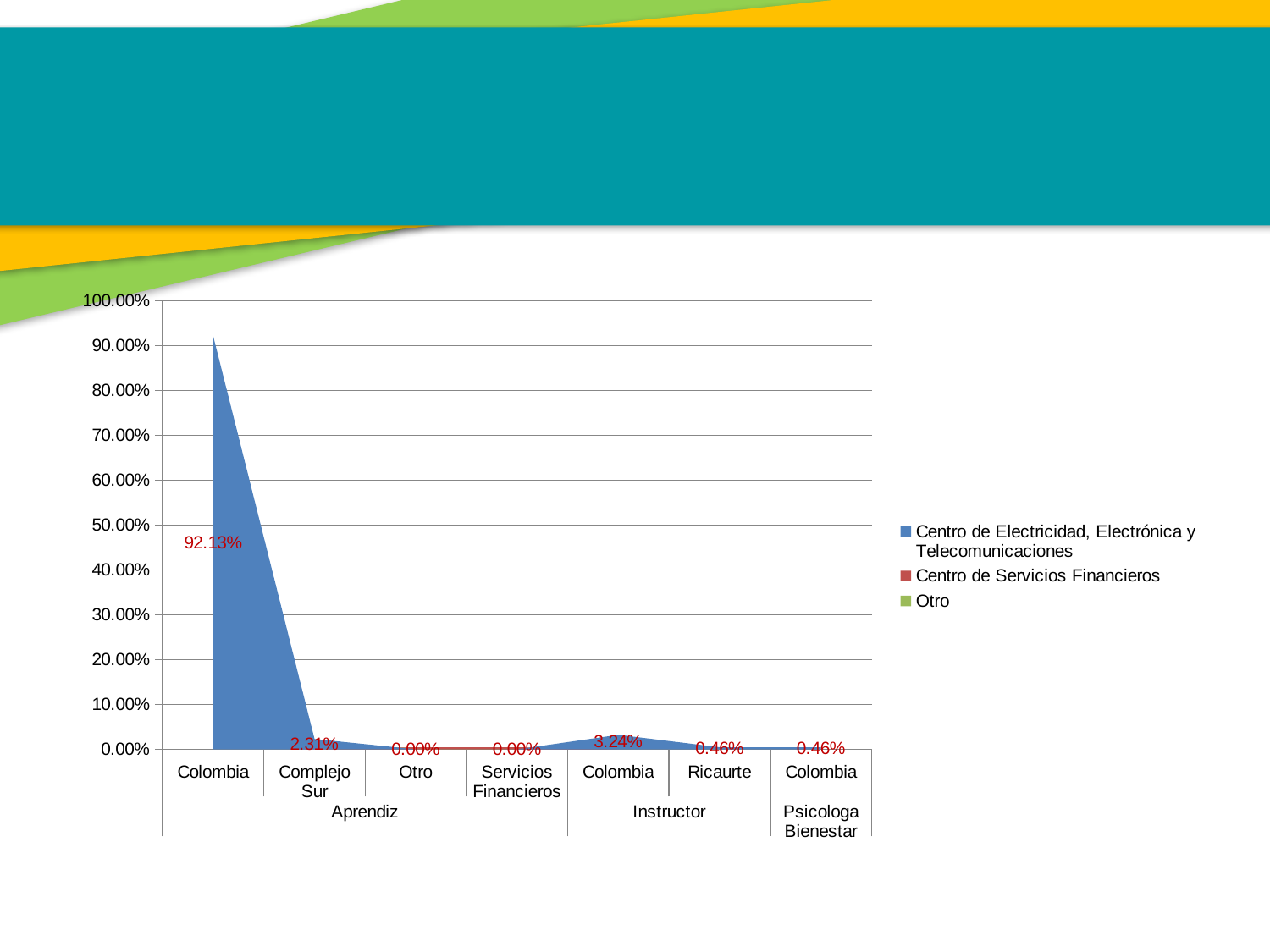

### Chart

| Category | Centro de Electricidad, Electrónica y Telecomunicaciones | Centro de Servicios Financieros | Otro |
|---|---|---|---|
| Colombia | 0.9212962962962964 | 0.0 | 0.0 |
| Complejo Sur | 0.023148148148148147 | 0.0 | 0.0 |
| Otro | 0.0 | 0.00462962962962963 | 0.00462962962962963 |
| Servicios Financieros | 0.0 | 0.00462962962962963 | 0.0 |
| Colombia | 0.03240740740740741 | 0.0 | 0.0 |
| Ricaurte | 0.00462962962962963 | 0.0 | 0.0 |
| Colombia | 0.00462962962962963 | 0.0 | 0.0 |